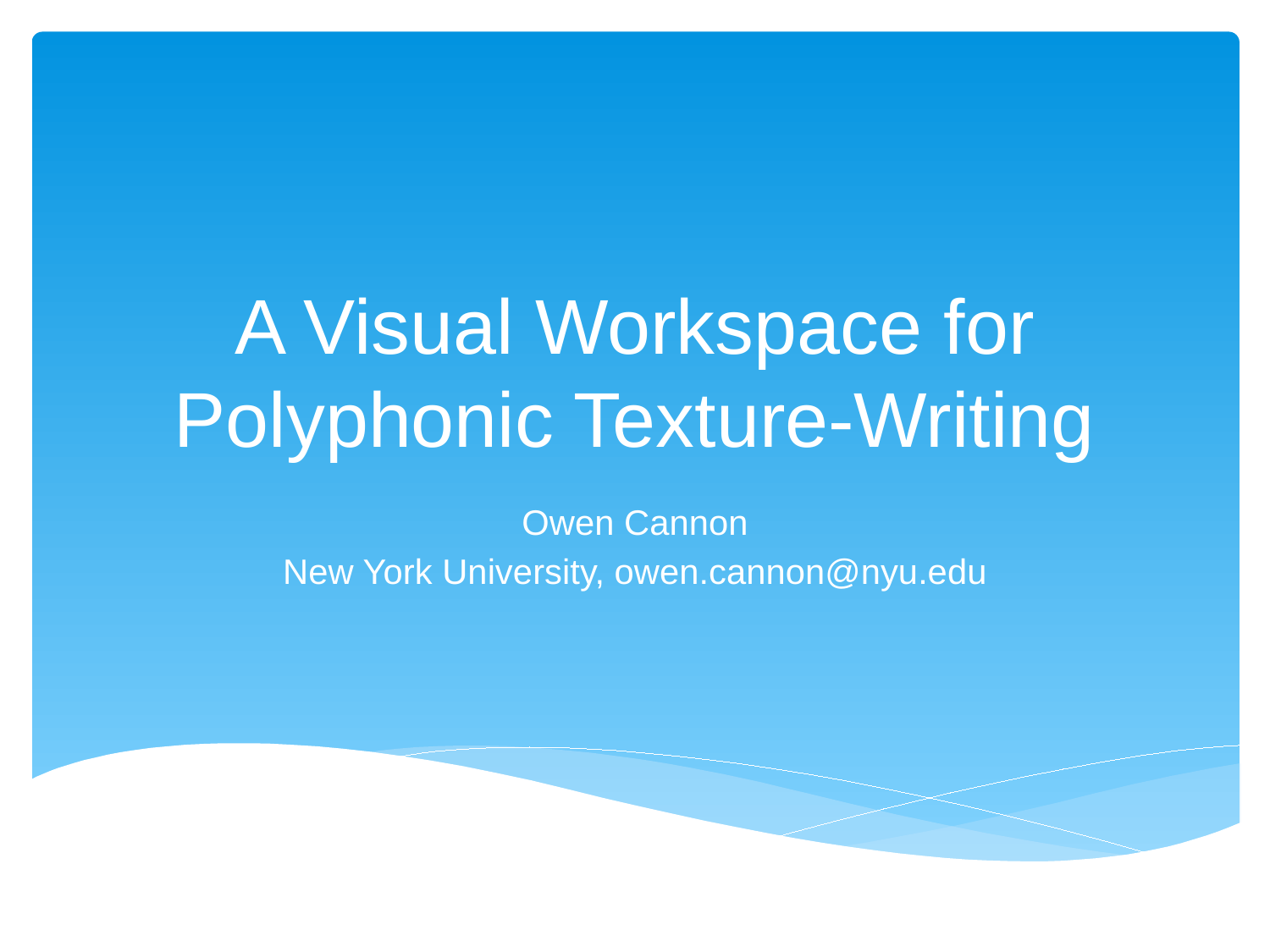

# A Visual Workspace for Polyphonic Texture-Writing
Owen Cannon
New York University, owen.cannon@nyu.edu